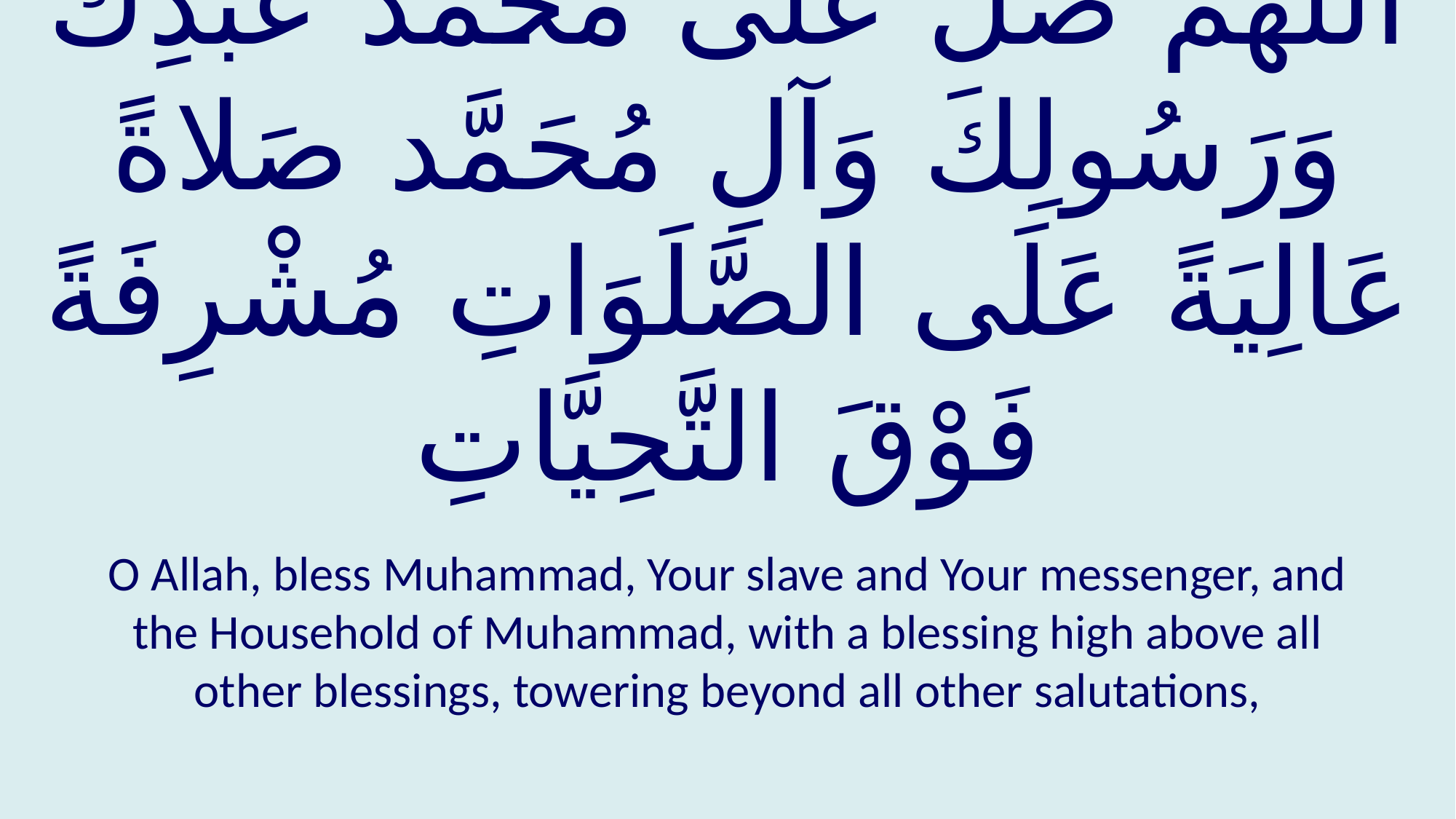

# أَللَّهُمَّ صَلِّ عَلَى مُحَمَّد عَبْدِكَ وَرَسُولِكَ وَآلِ مُحَمَّد صَلاةً عَالِيَةً عَلَى الصَّلَوَاتِ مُشْرِفَةً فَوْقَ التَّحِيَّاتِ
O Allah, bless Muhammad, Your slave and Your messenger, and the Household of Muhammad, with a blessing high above all other blessings, towering beyond all other salutations,